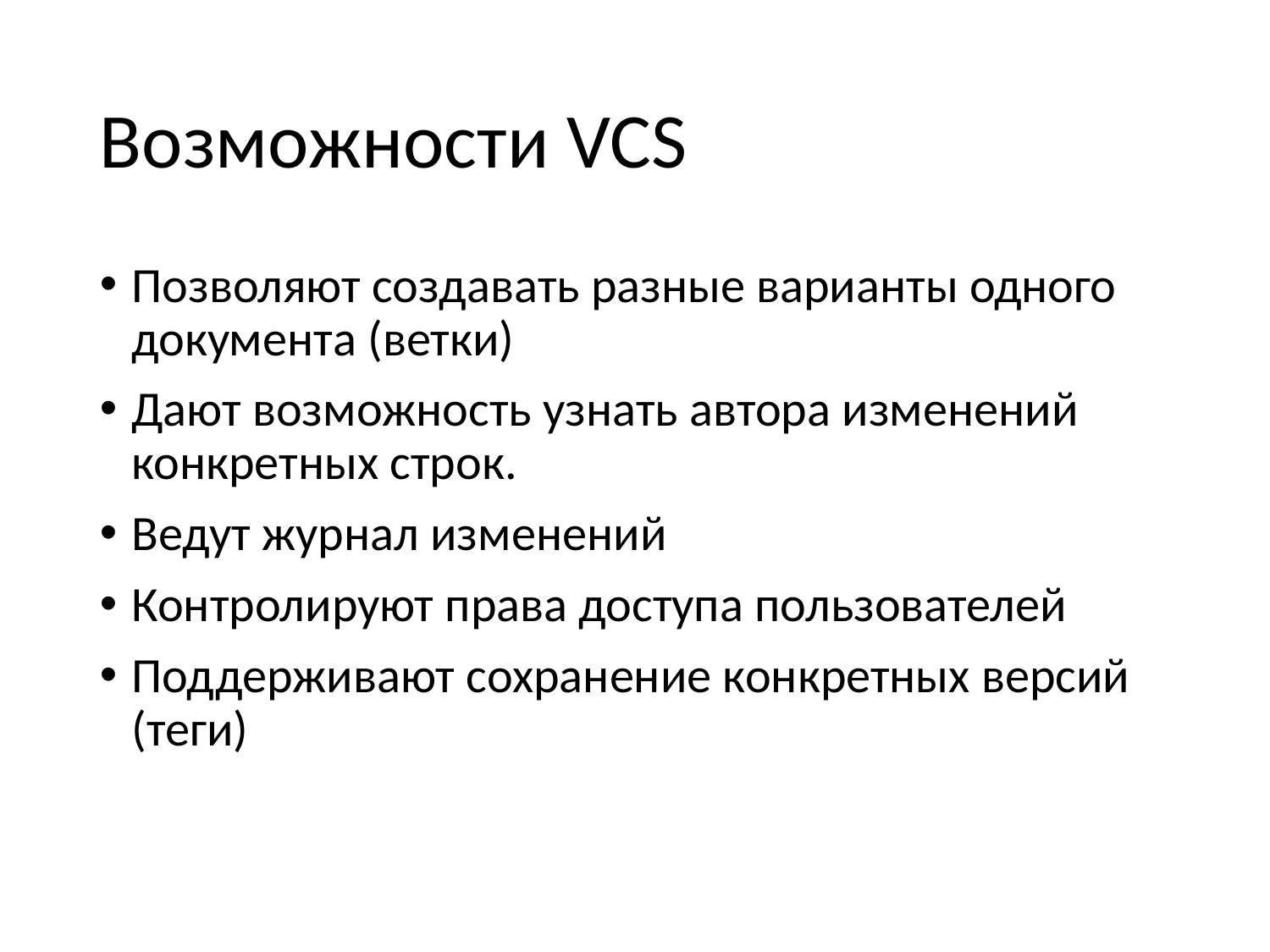

Возможности VCS
Позволяют создавать разные варианты одного документа (ветки)
Дают возможность узнать автора изменений конкретных строк.
Ведут журнал изменений
Контролируют права доступа пользователей
Поддерживают сохранение конкретных версий (теги)